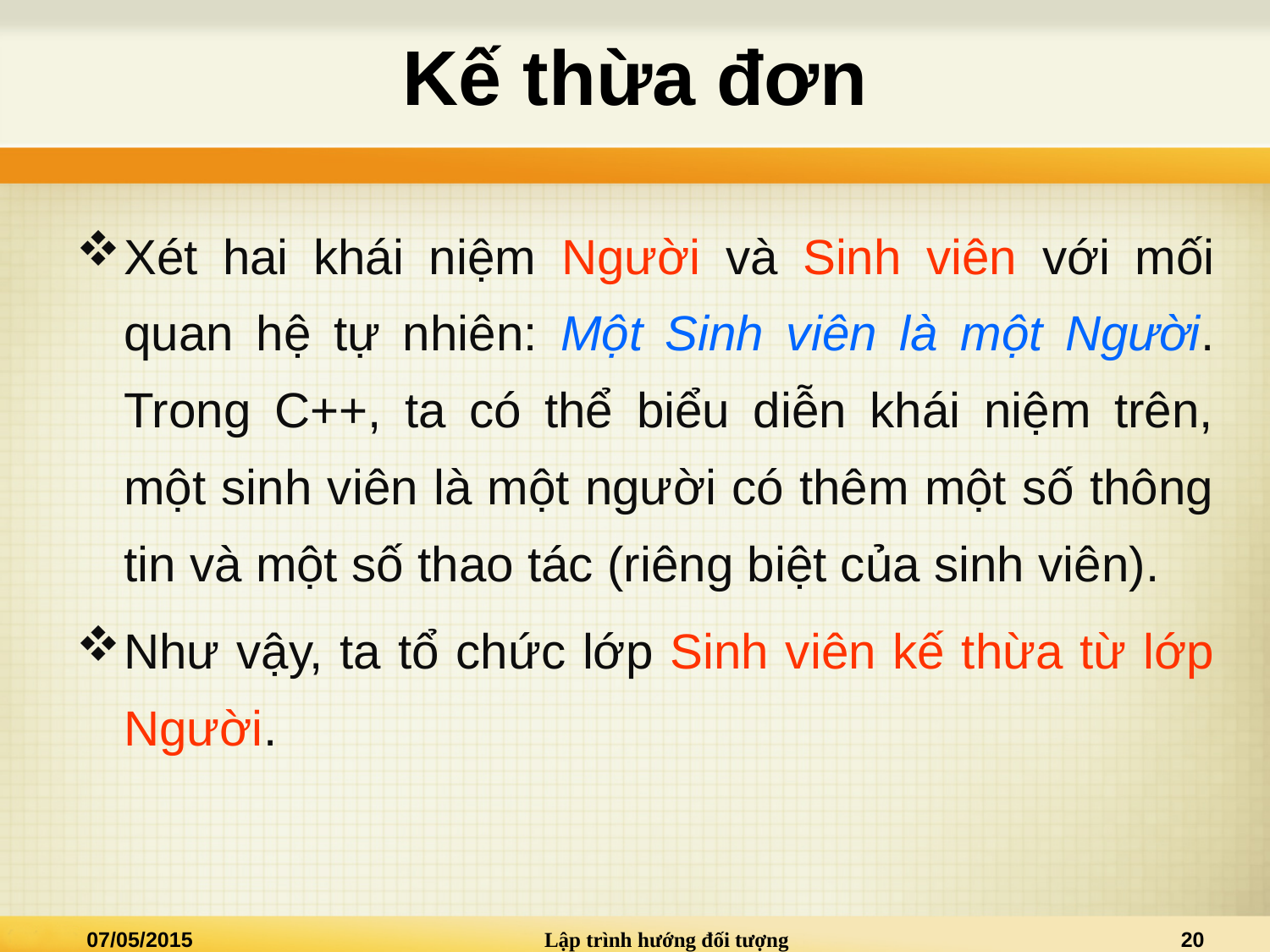

# Kế thừa đơn
Xét hai khái niệm Người và Sinh viên với mối quan hệ tự nhiên: Một Sinh viên là một Người. Trong C++, ta có thể biểu diễn khái niệm trên, một sinh viên là một người có thêm một số thông tin và một số thao tác (riêng biệt của sinh viên).
Như vậy, ta tổ chức lớp Sinh viên kế thừa từ lớp Người.
07/05/2015
Lập trình hướng đối tượng
20